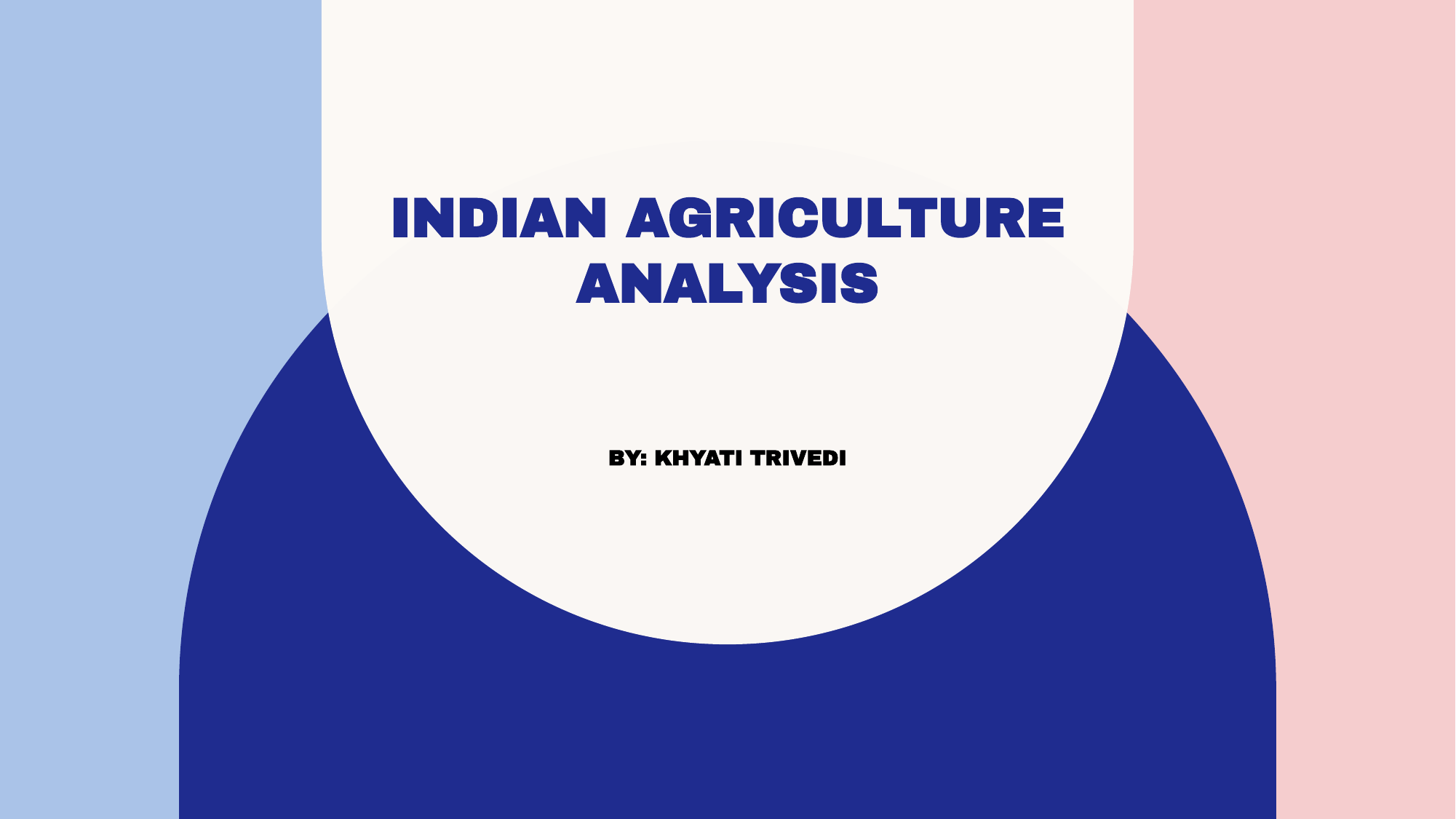

# Indian agriculture analysis by: Khyati trivedi